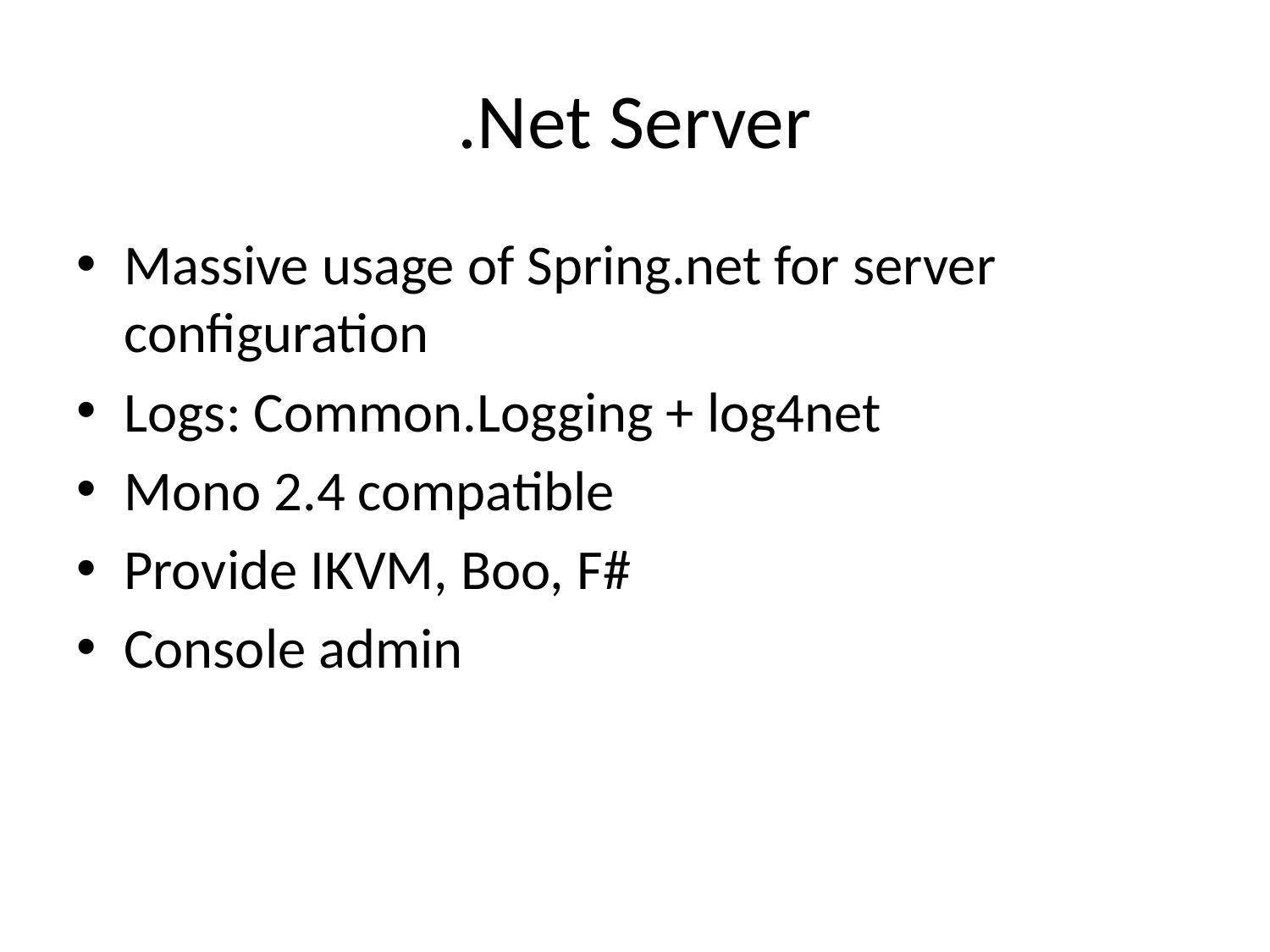

# .Net Server
Massive usage of Spring.net for server configuration
Logs: Common.Logging + log4net
Mono 2.4 compatible
Provide IKVM, Boo, F#
Console admin